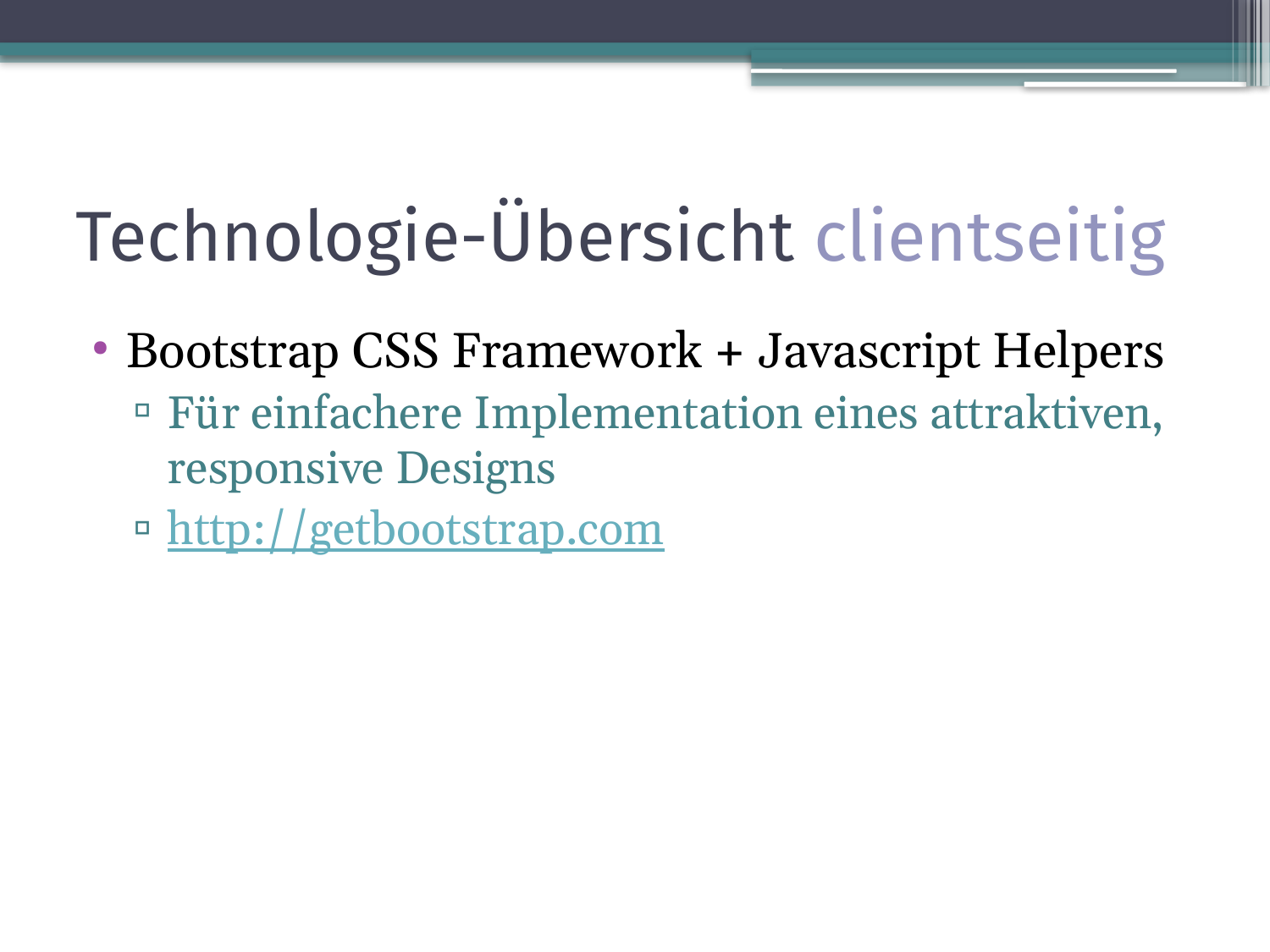

# Technologie-Übersicht clientseitig
Bootstrap CSS Framework + Javascript Helpers
Für einfachere Implementation eines attraktiven, responsive Designs
http://getbootstrap.com